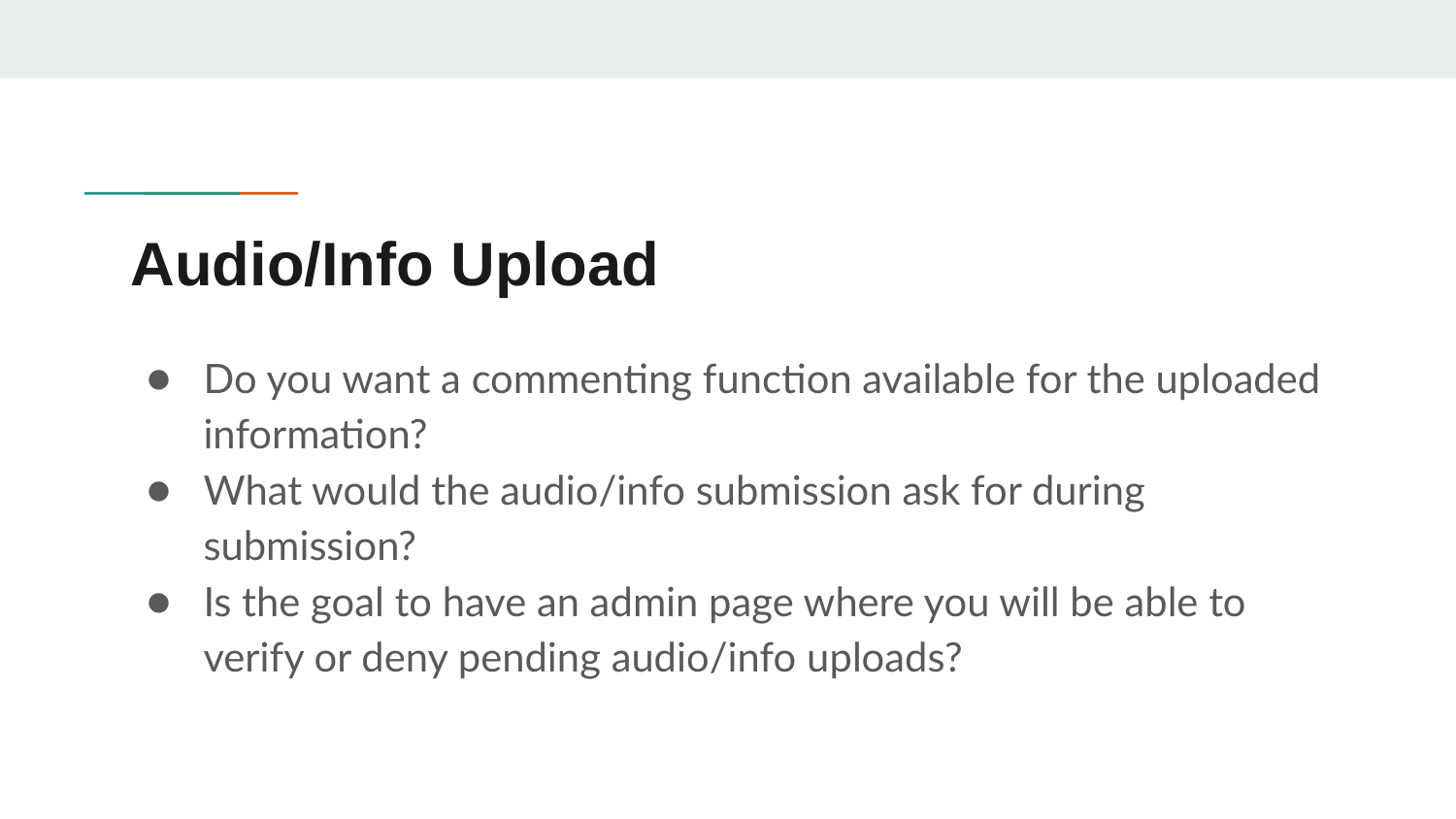

# Audio/Info Upload
Do you want a commenting function available for the uploaded information?
What would the audio/info submission ask for during submission?
Is the goal to have an admin page where you will be able to verify or deny pending audio/info uploads?